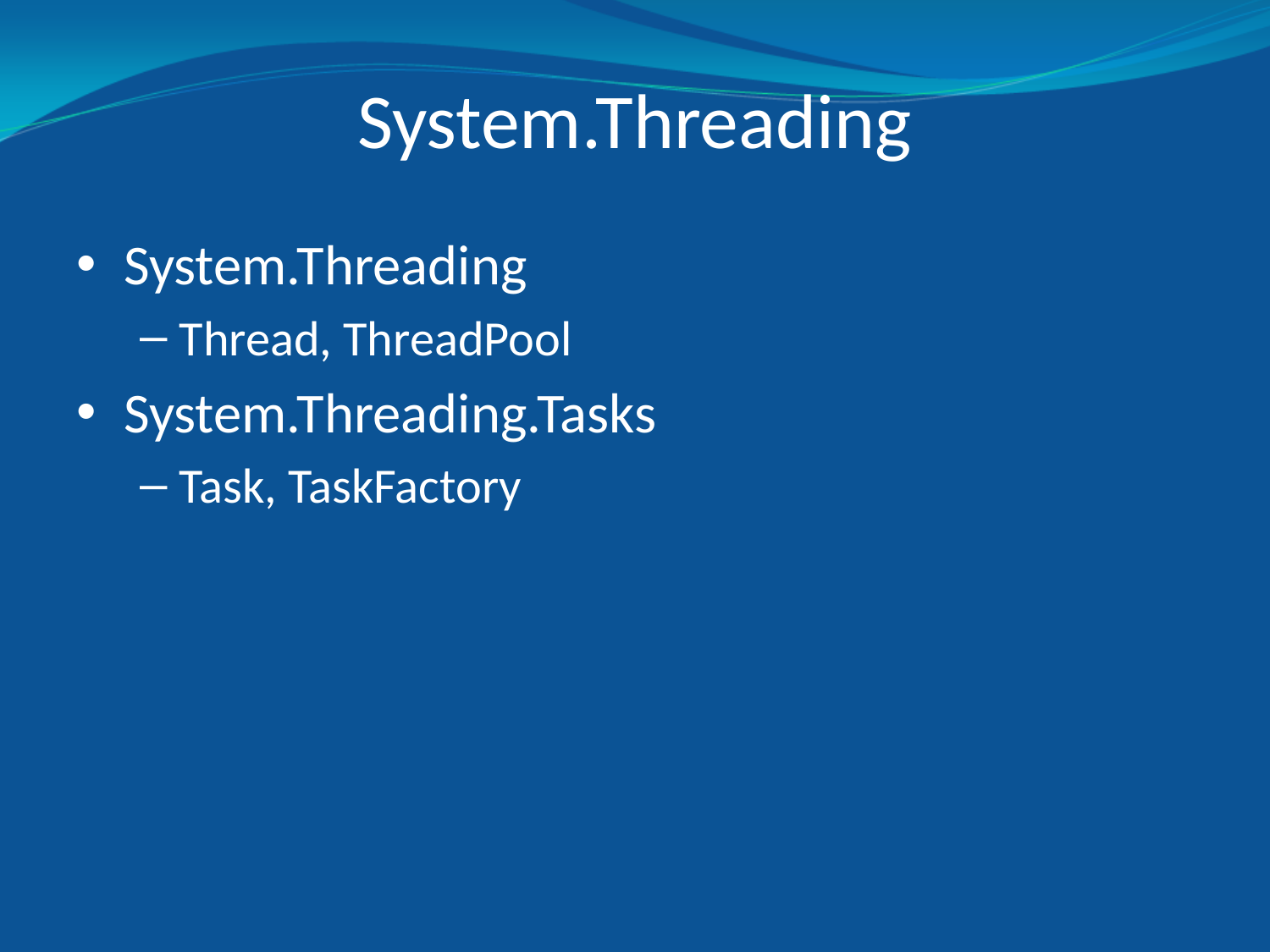

# System.Threading
System.Threading
Thread, ThreadPool
System.Threading.Tasks
Task, TaskFactory